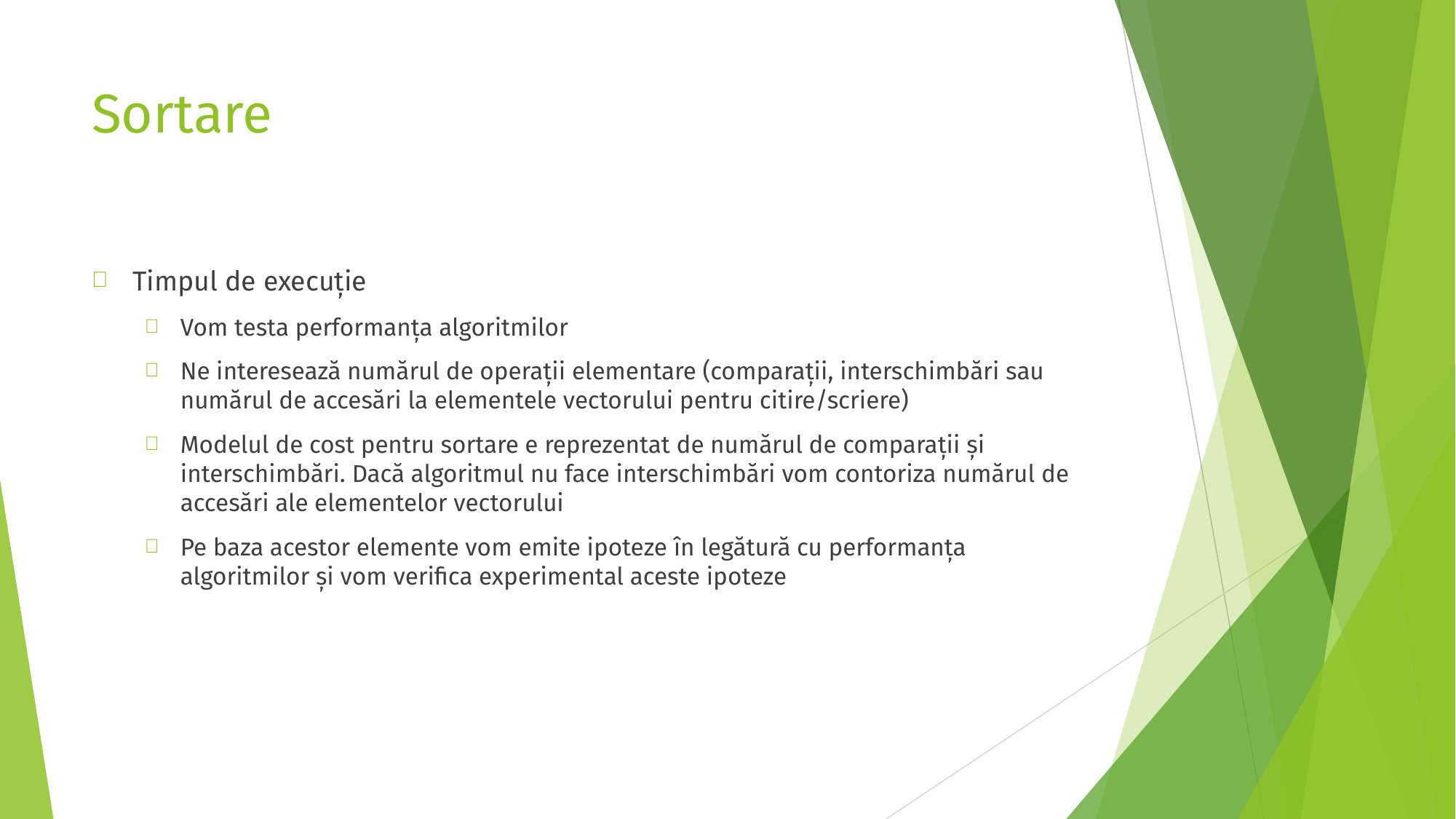

# Sortare
Timpul de execuție
Vom testa performanța algoritmilor
Ne interesează numărul de operații elementare (comparații, interschimbări sau numărul de accesări la elementele vectorului pentru citire/scriere)
Modelul de cost pentru sortare e reprezentat de numărul de comparații și interschimbări. Dacă algoritmul nu face interschimbări vom contoriza numărul de accesări ale elementelor vectorului
Pe baza acestor elemente vom emite ipoteze în legătură cu performanța algoritmilor și vom verifica experimental aceste ipoteze